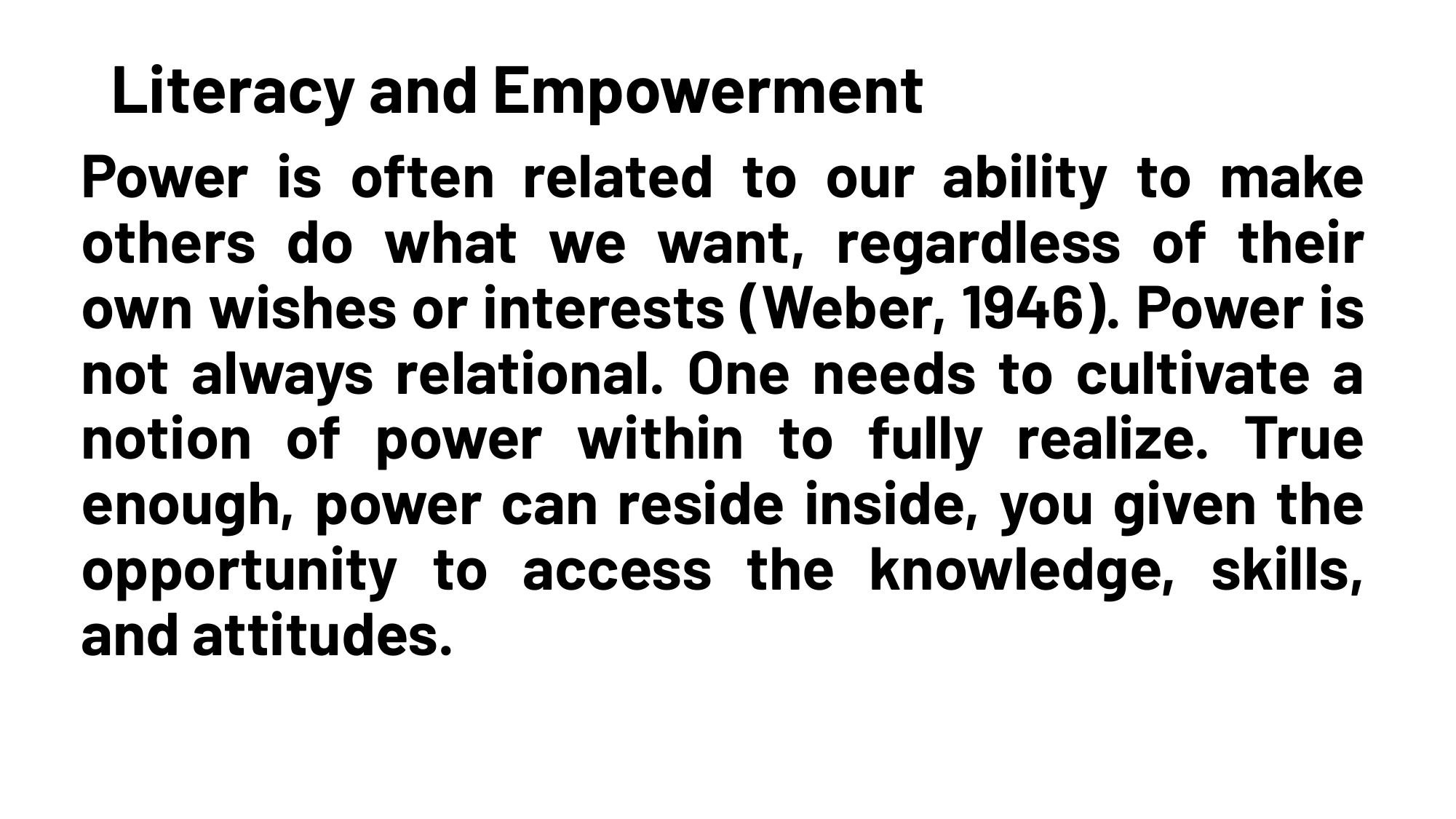

# Literacy and Empowerment
Power is often related to our ability to make others do what we want, regardless of their own wishes or interests (Weber, 1946). Power is not always relational. One needs to cultivate a notion of power within to fully realize. True enough, power can reside inside, you given the opportunity to access the knowledge, skills, and attitudes.